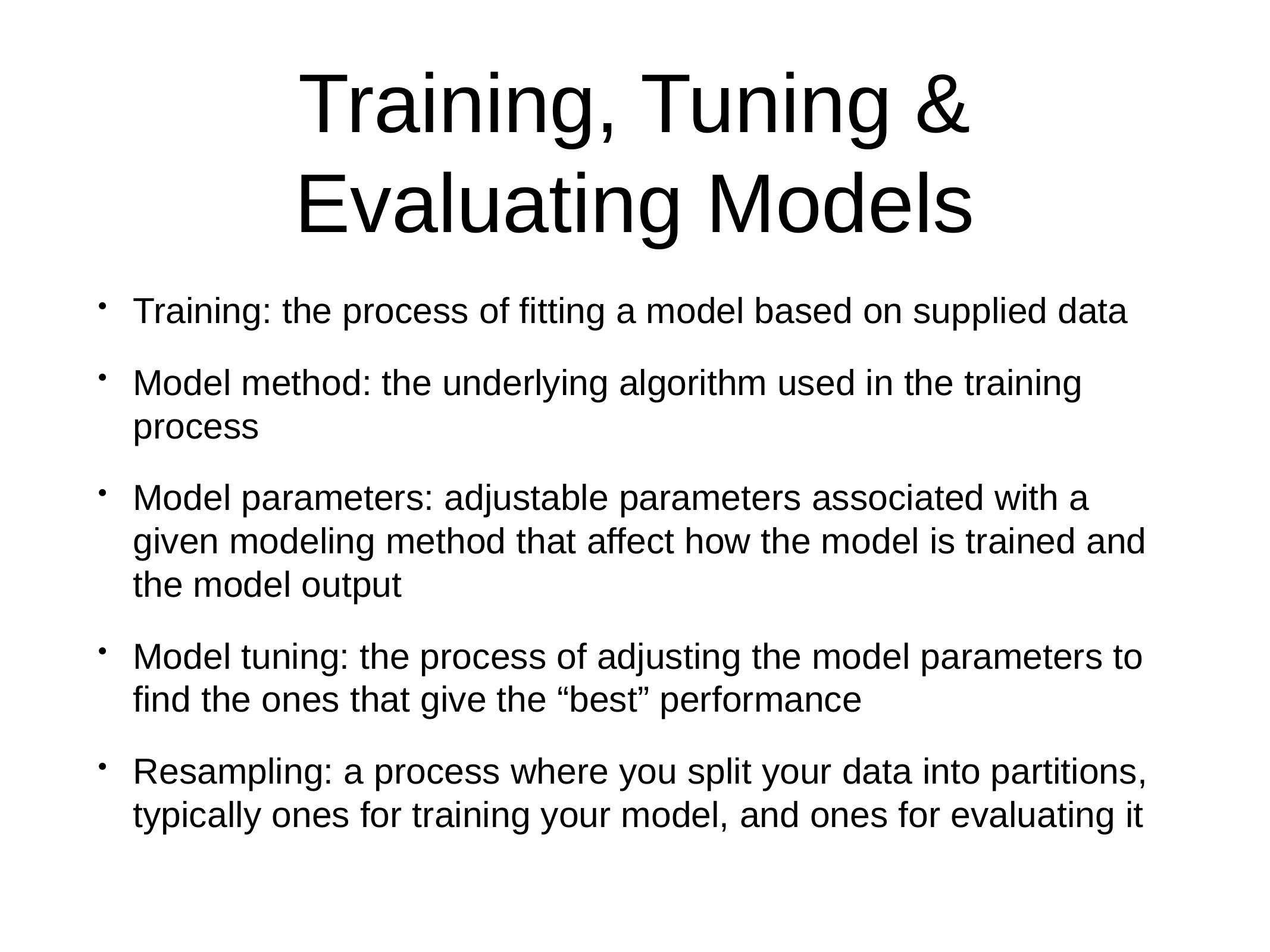

# Training, Tuning & Evaluating Models
Training: the process of fitting a model based on supplied data
Model method: the underlying algorithm used in the training process
Model parameters: adjustable parameters associated with a given modeling method that affect how the model is trained and the model output
Model tuning: the process of adjusting the model parameters to find the ones that give the “best” performance
Resampling: a process where you split your data into partitions, typically ones for training your model, and ones for evaluating it